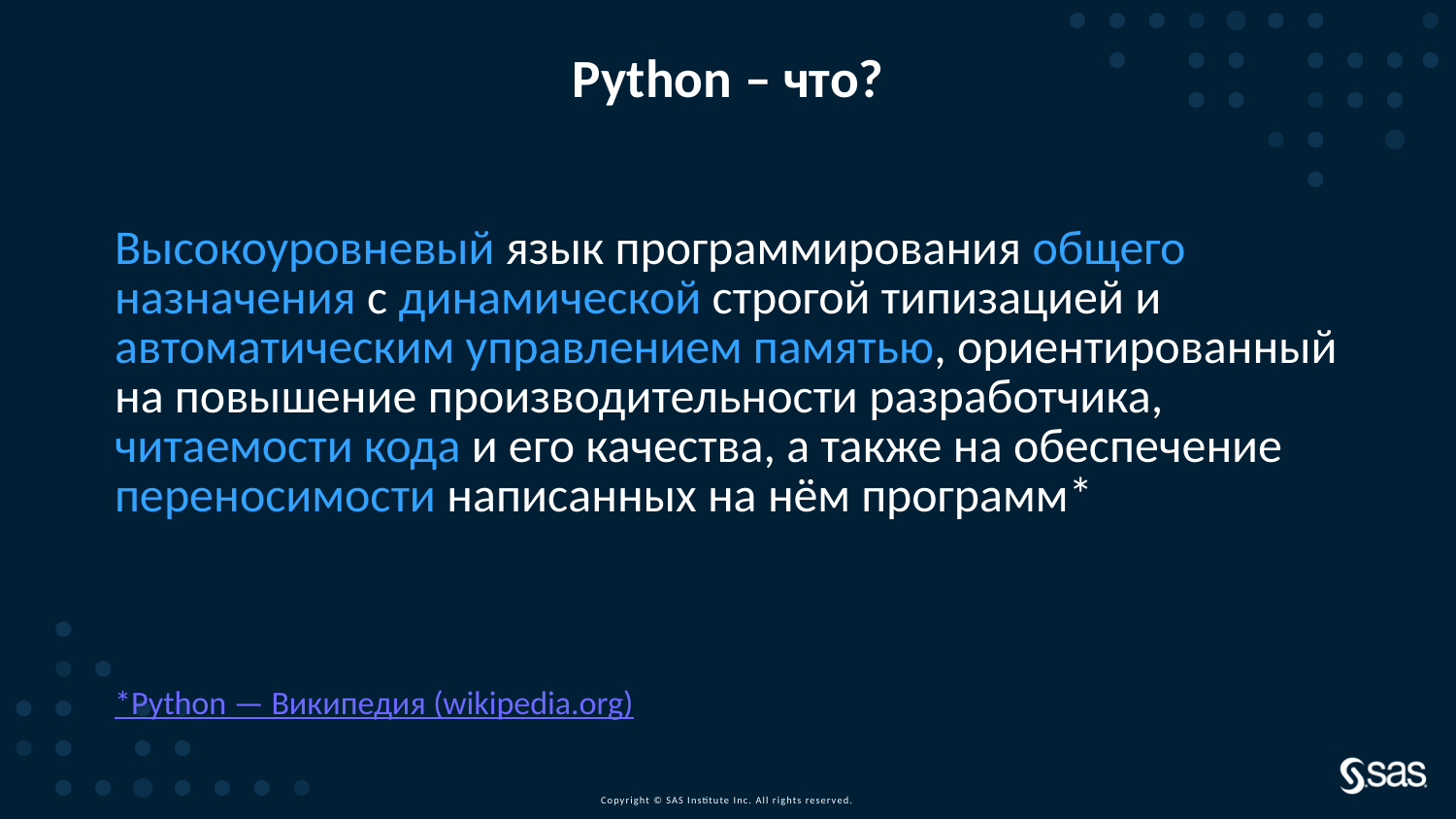

# Python – что?
Высокоуровневый язык программирования общего назначения с динамической строгой типизацией и автоматическим управлением памятью, ориентированный на повышение производительности разработчика, читаемости кода и его качества, а также на обеспечение переносимости написанных на нём программ*
*Python — Википедия (wikipedia.org)